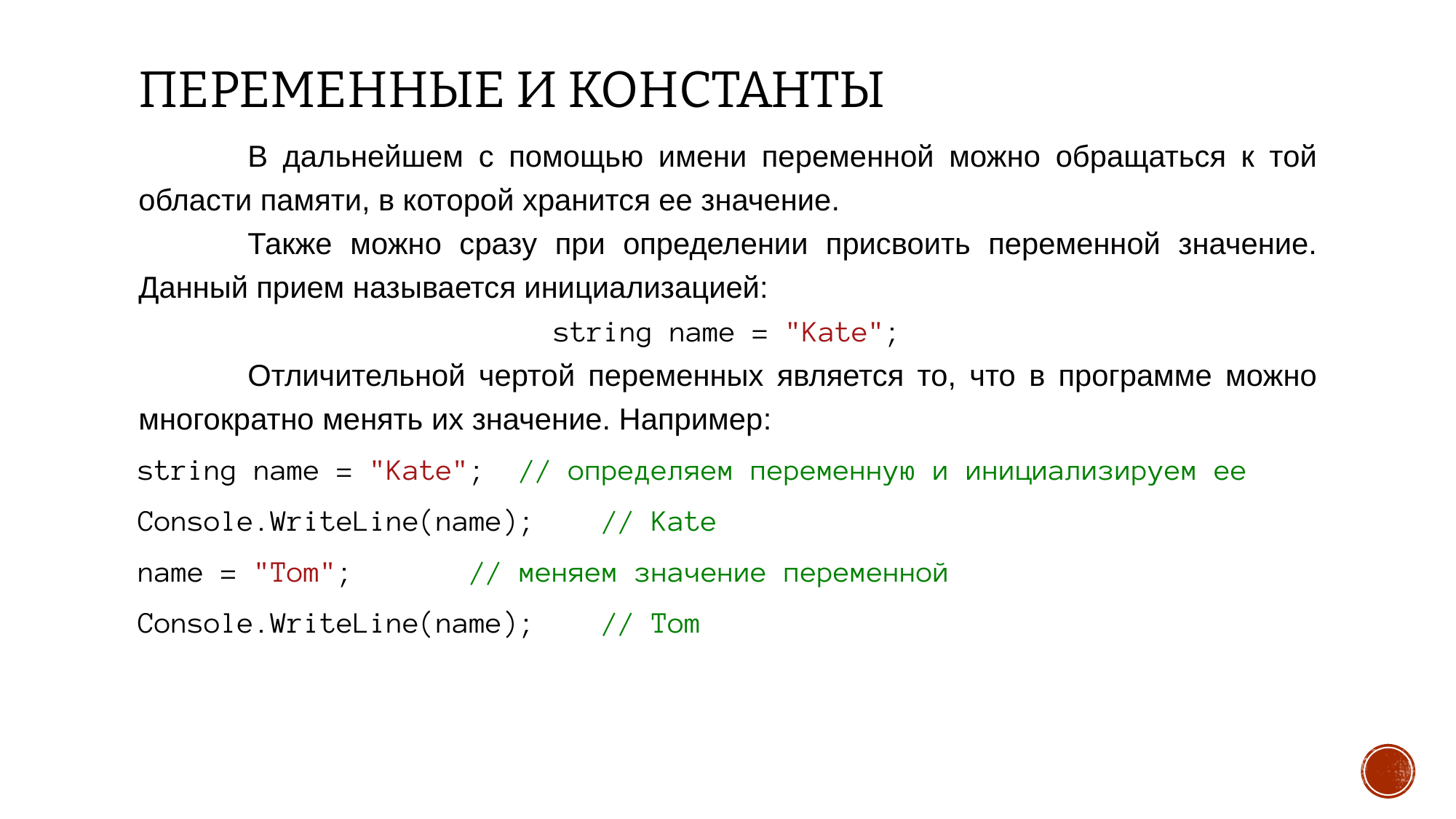

# Переменные и константы
	В дальнейшем с помощью имени переменной можно обращаться к той области памяти, в которой хранится ее значение.
	Также можно сразу при определении присвоить переменной значение. Данный прием называется инициализацией:
string name = "Kate";
	Отличительной чертой переменных является то, что в программе можно многократно менять их значение. Например:
string name = "Kate";  // определяем переменную и инициализируем ее
Console.WriteLine(name);    // Kate
name = "Tom";       // меняем значение переменной
Console.WriteLine(name);    // Tom